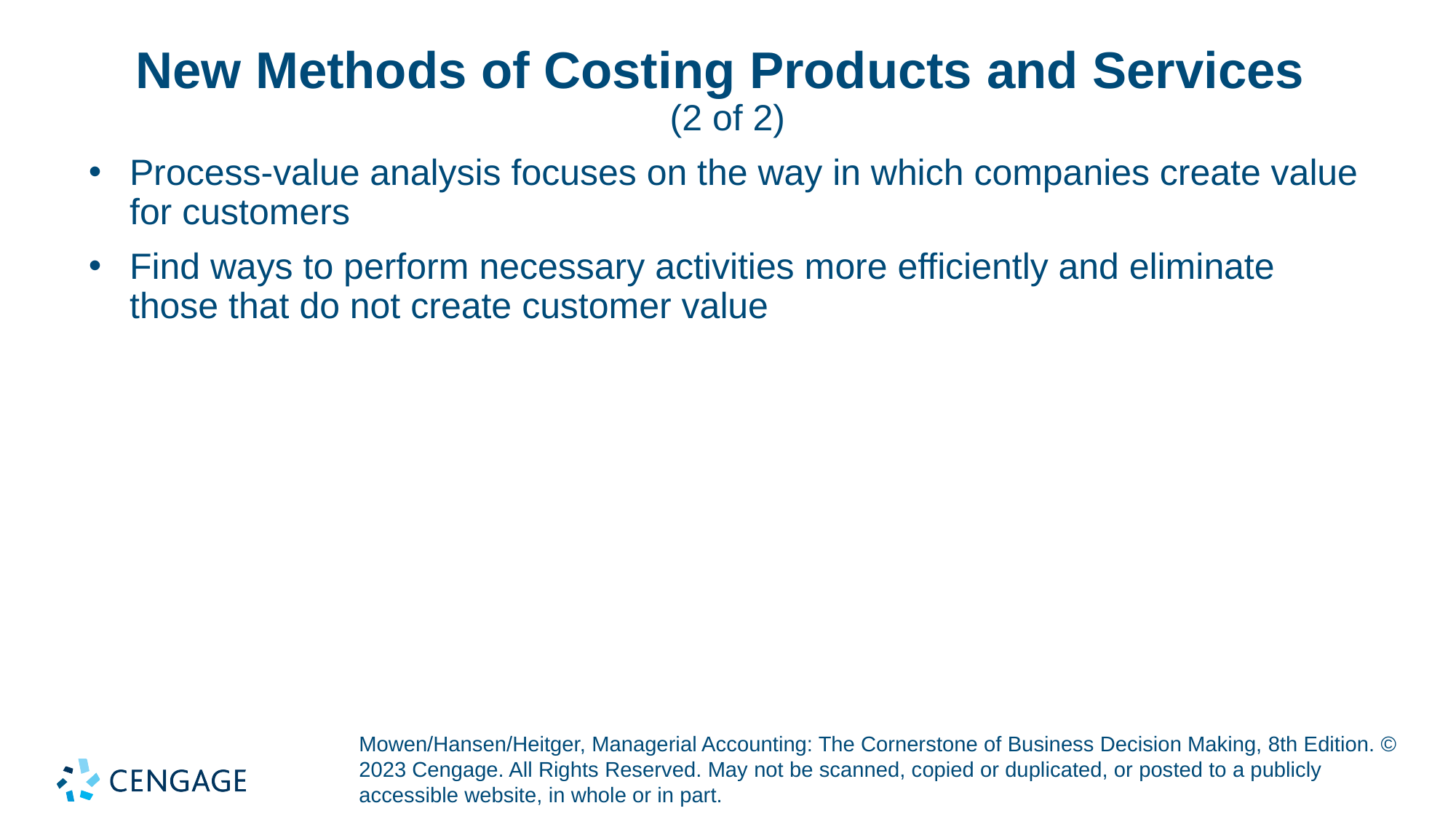

# New Methods of Costing Products and Services (2 of 2)
Process-value analysis focuses on the way in which companies create value for customers
Find ways to perform necessary activities more efficiently and eliminate those that do not create customer value